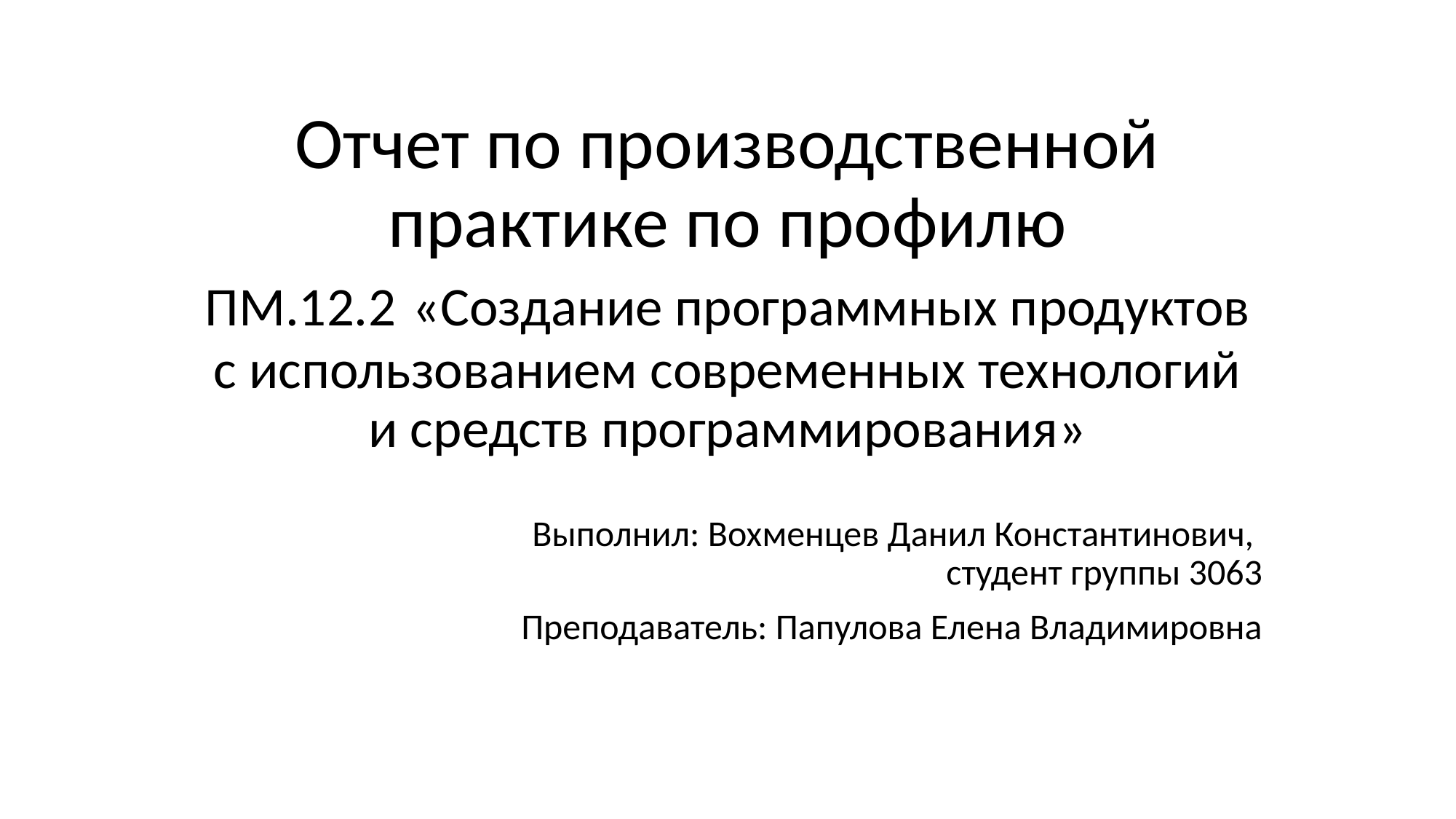

# Отчет по производственной практике по профилю ПМ.12.2 «Создание программных продуктов с использованием современных технологий и средств программирования»
Выполнил: Вохменцев Данил Константинович,
студент группы 3063
Преподаватель: Папулова Елена Владимировна